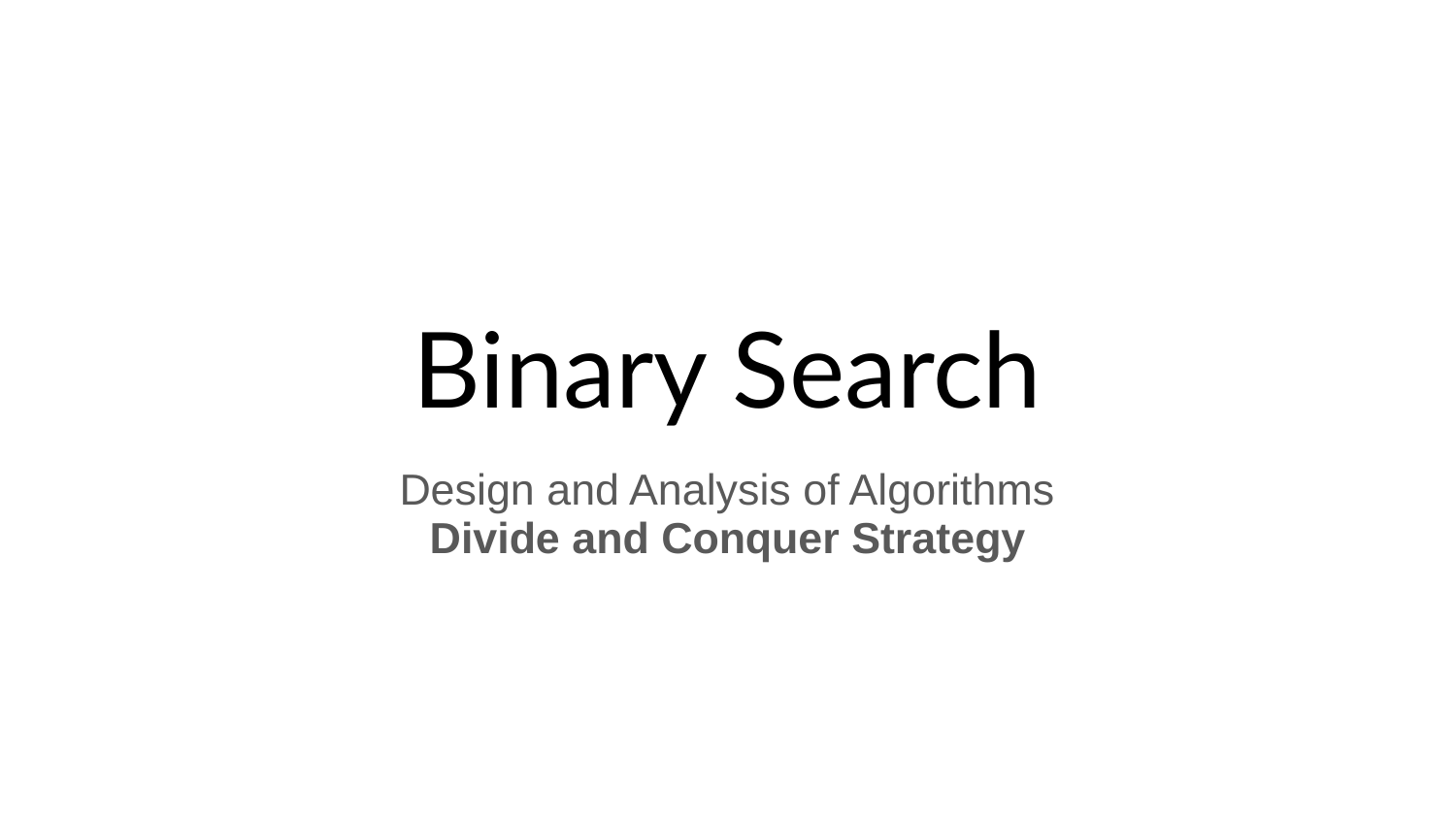

# Binary Search
Design and Analysis of Algorithms
Divide and Conquer Strategy